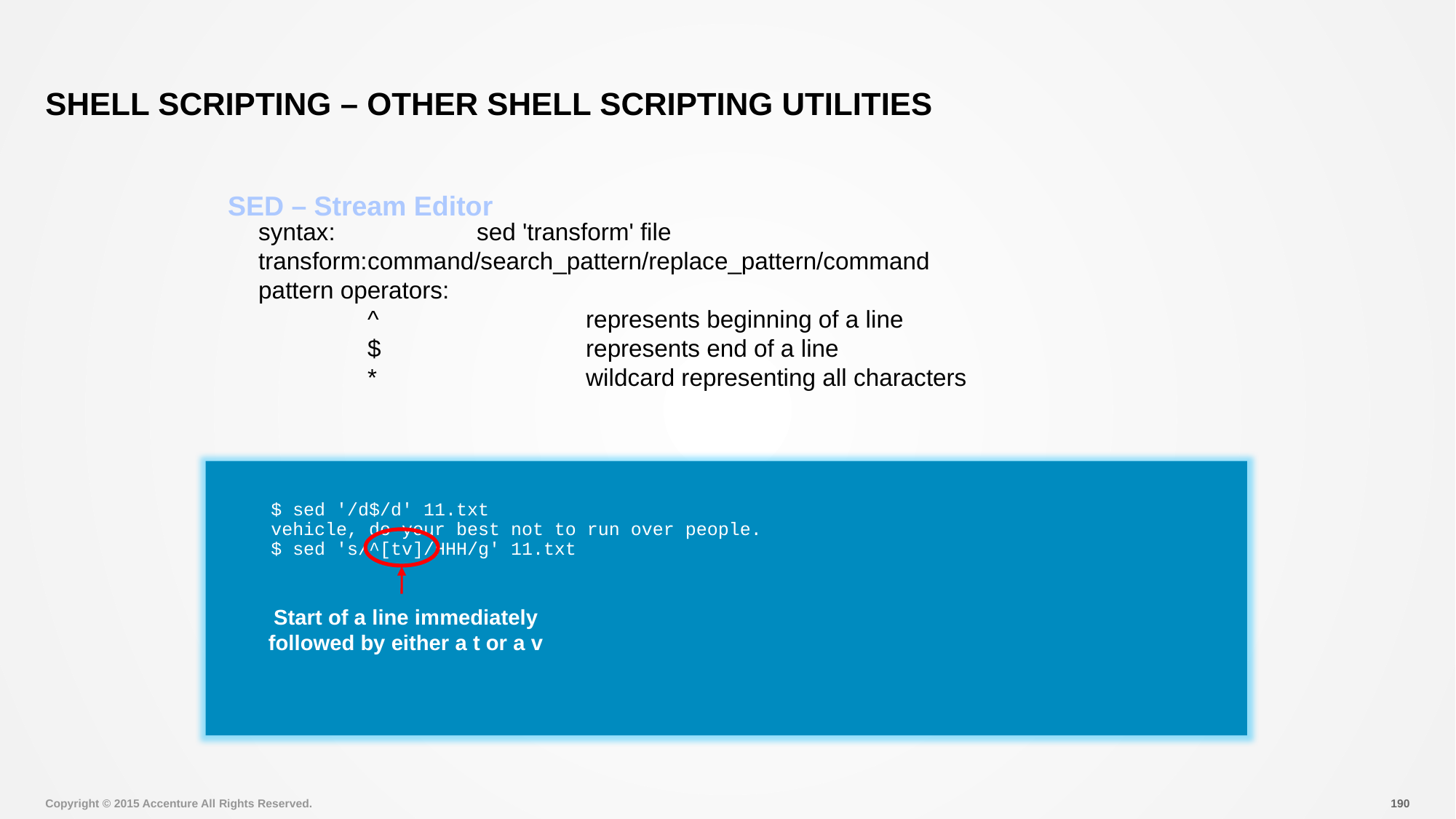

# Shell Scripting – Other Shell Scripting Utilities

SED – Stream Editor

syntax:		sed 'transform' file
transform:	command/search_pattern/replace_pattern/command
pattern operators:
	^		represents beginning of a line
	$		represents end of a line
	*		wildcard representing all characters

$ sed '/d$/d' 11.txt
vehicle, do your best not to run over people.
$ sed 's/^[tv]/HHH/g' 11.txt

Start of a line immediately
followed by either a t or a v
Copyright © 2015 Accenture All Rights Reserved.
190